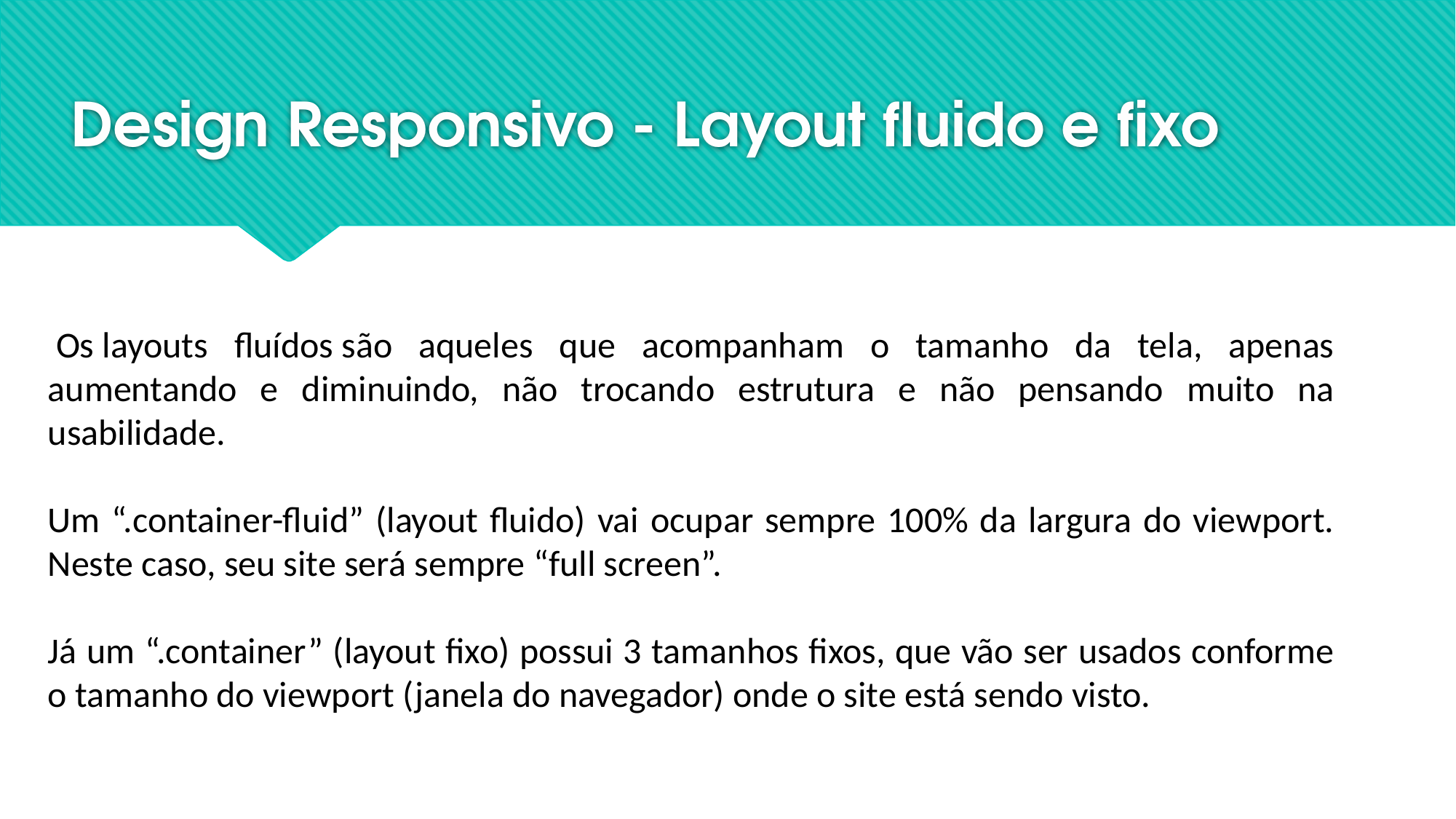

# Design Responsivo - Layout fluido e fixo
 Os layouts fluídos são aqueles que acompanham o tamanho da tela, apenas aumentando e diminuindo, não trocando estrutura e não pensando muito na usabilidade.

Um “.container-fluid” (layout fluido) vai ocupar sempre 100% da largura do viewport. Neste caso, seu site será sempre “full screen”.

Já um “.container” (layout fixo) possui 3 tamanhos fixos, que vão ser usados conforme o tamanho do viewport (janela do navegador) onde o site está sendo visto.